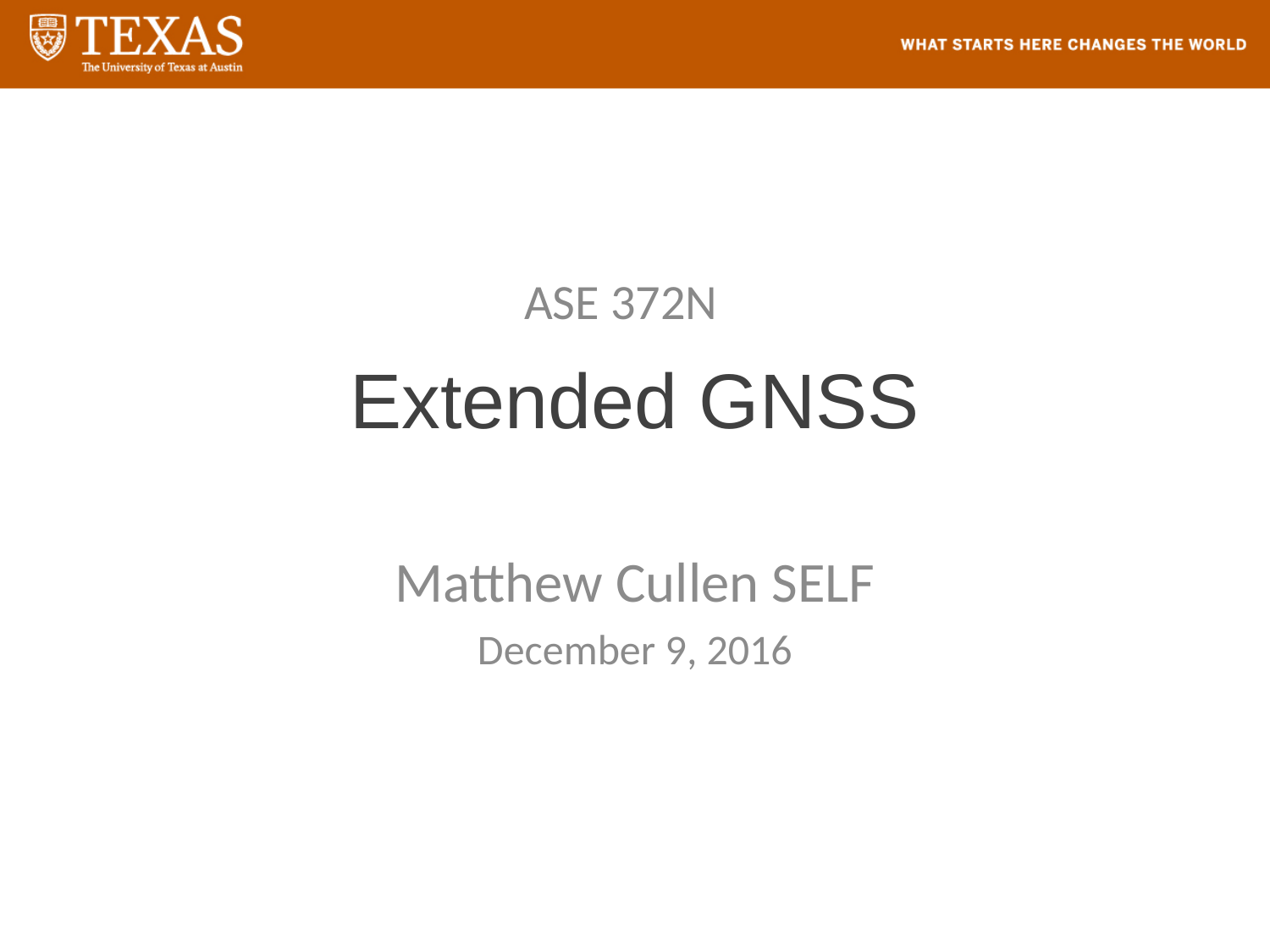

ASE 372N
# Extended GNSS
Matthew Cullen Self
December 9, 2016